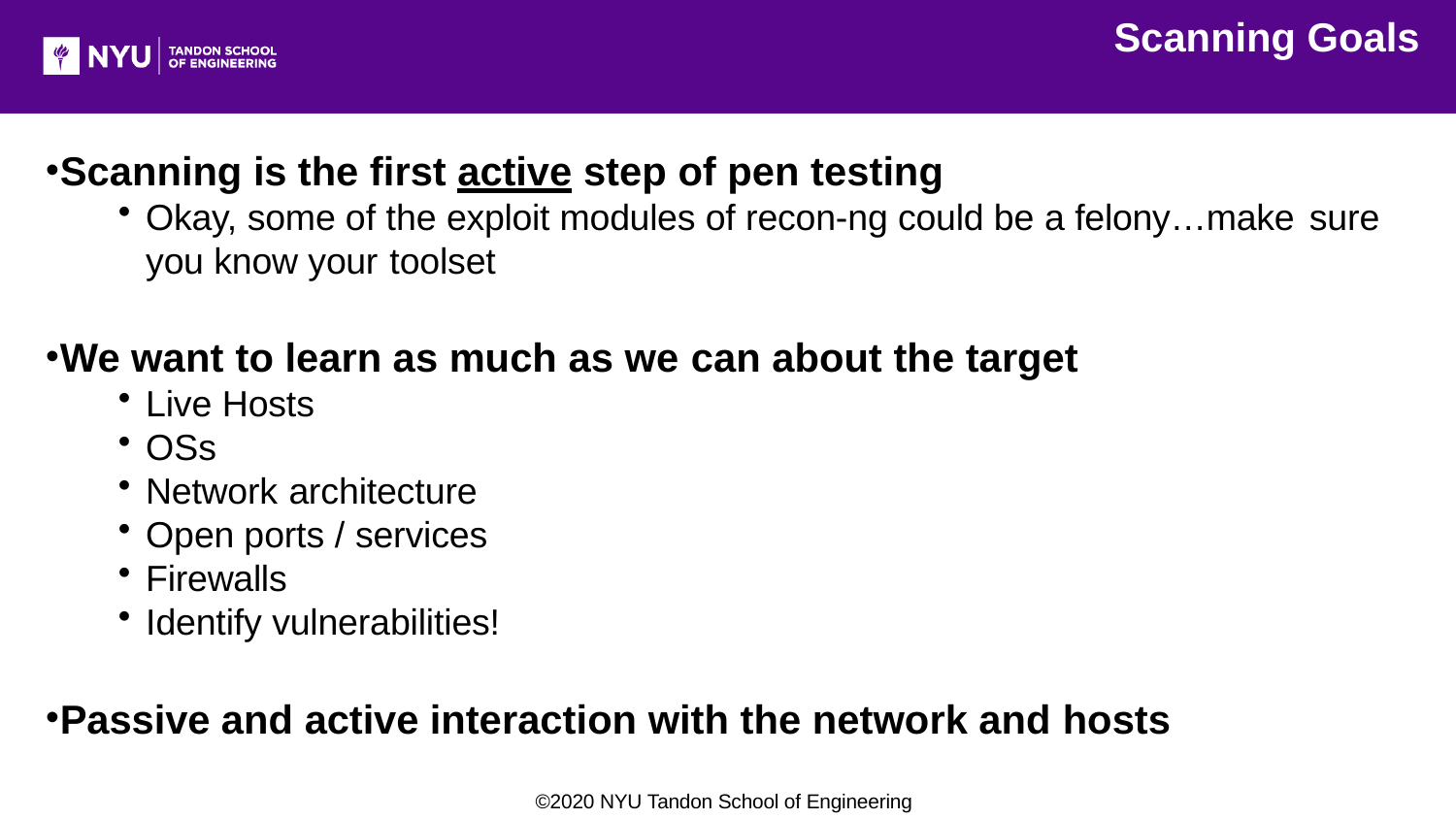

# Scanning Goals
Scanning is the first active step of pen testing
Okay, some of the exploit modules of recon-ng could be a felony…make sure
you know your toolset

We want to learn as much as we can about the target
Live Hosts
OSs
Network architecture
Open ports / services
Firewalls
Identify vulnerabilities!

Passive and active interaction with the network and hosts
©2020 NYU Tandon School of Engineering